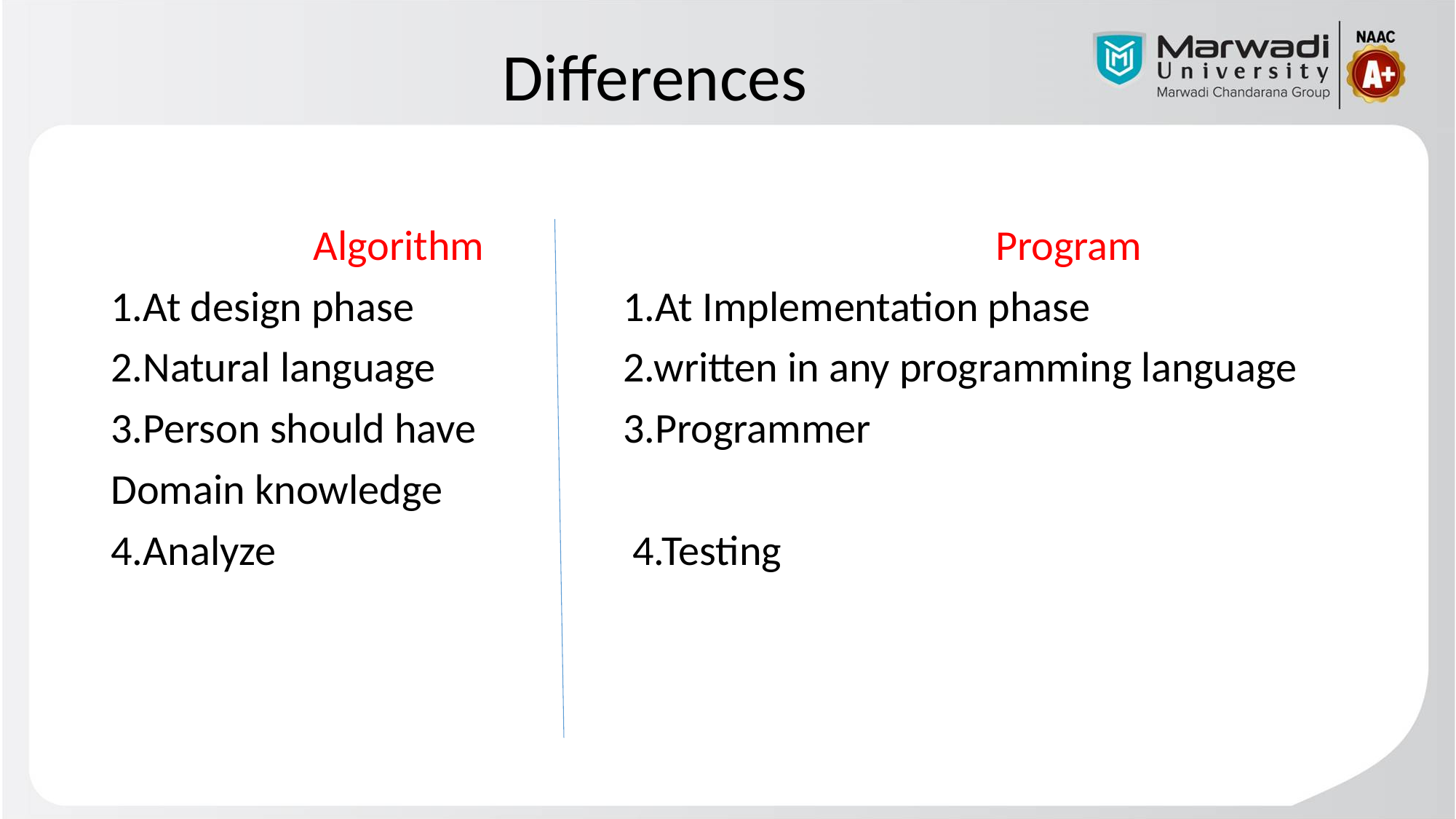

# Differences
Algorithm					Program
1.At design phase		     1.At Implementation phase
2.Natural language		     2.written in any programming language
3.Person should have 	     3.Programmer
Domain knowledge
4.Analyze			      4.Testing